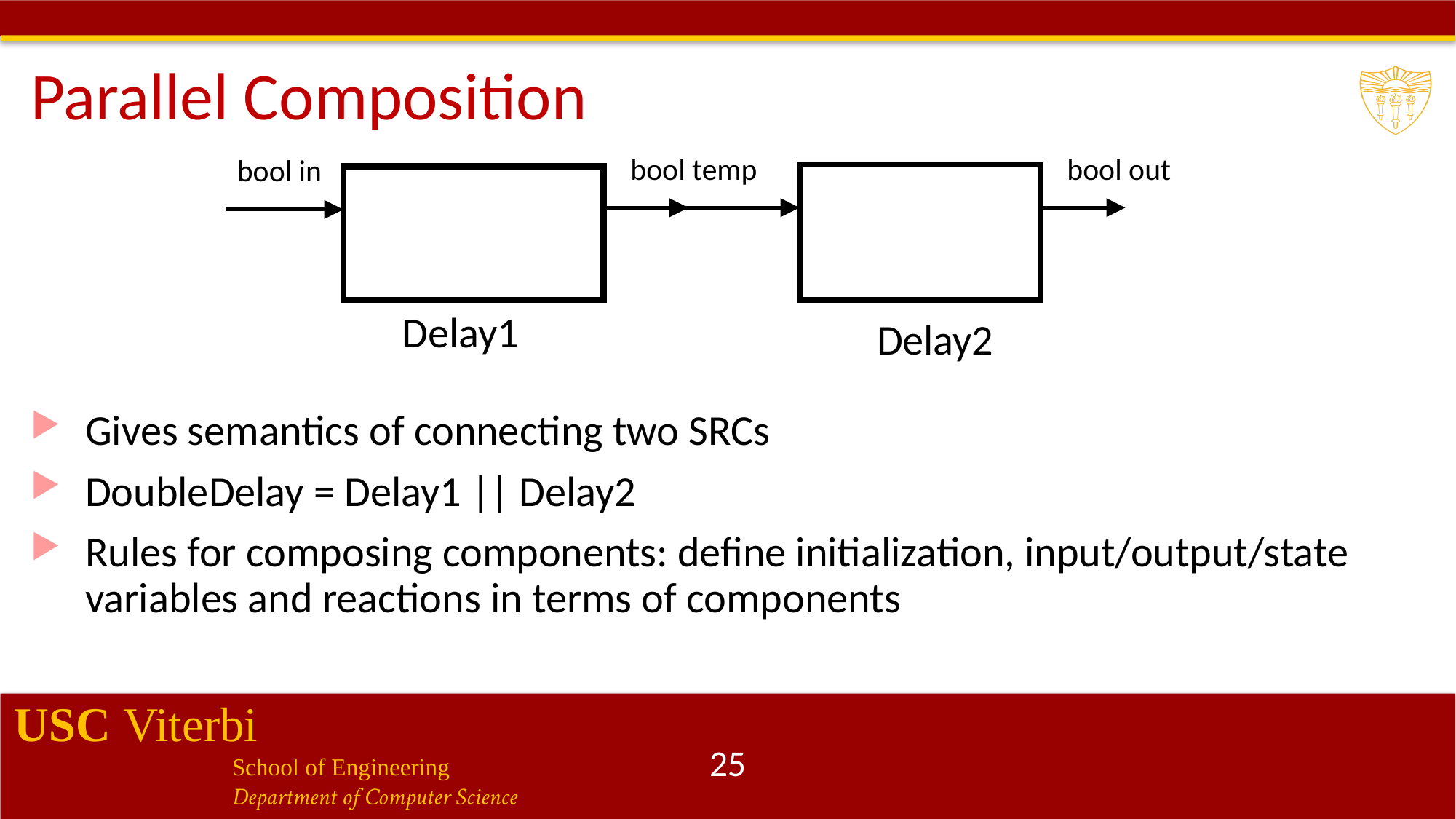

# Parallel Composition
bool temp
bool in

Delay1
bool out

Delay2
Gives semantics of connecting two SRCs
DoubleDelay = Delay1 || Delay2
Rules for composing components: define initialization, input/output/state variables and reactions in terms of components
25